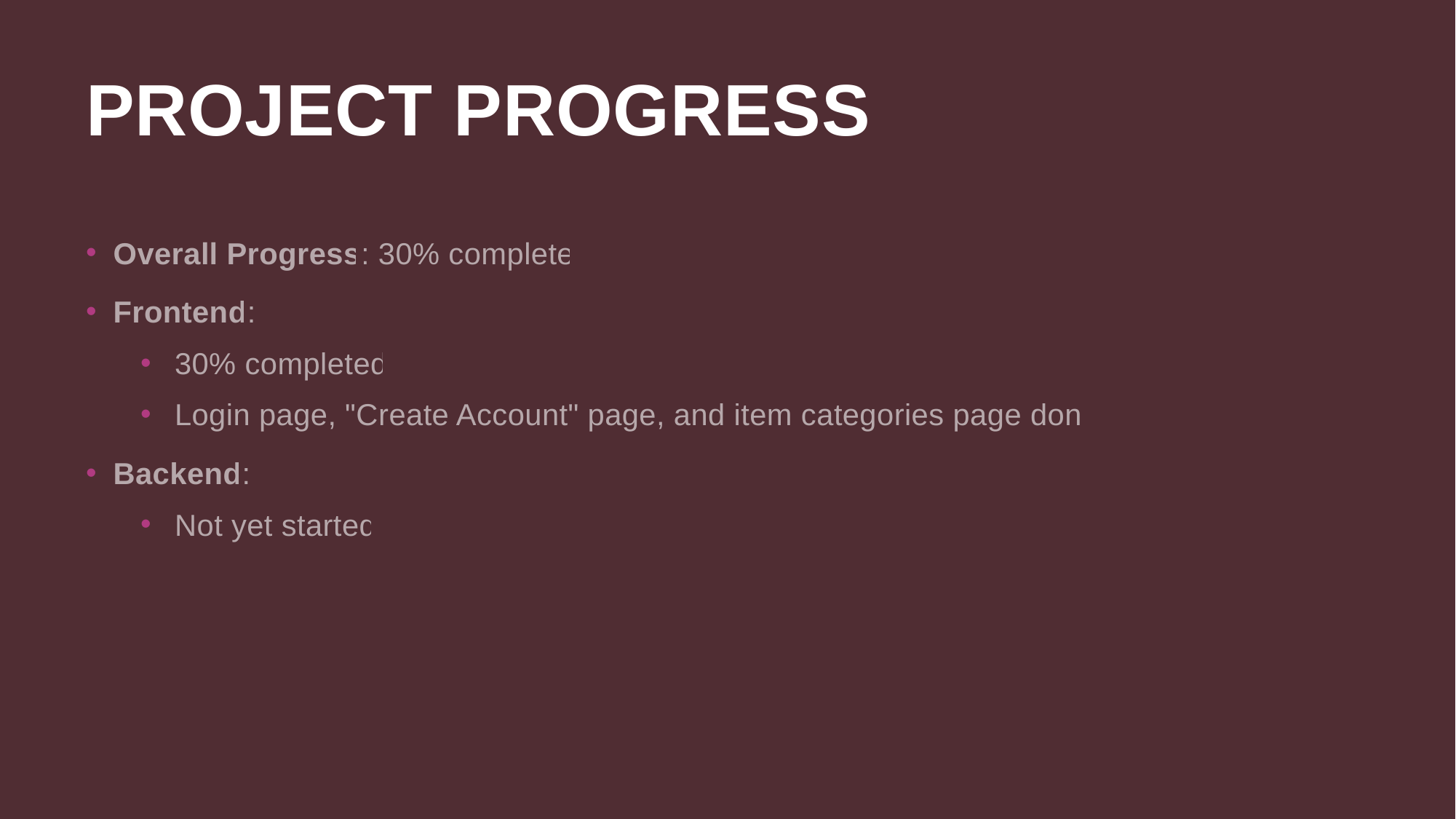

# PROJECT PROGRESS
Overall Progress: 30% complete
Frontend:
30% completed
Login page, "Create Account" page, and item categories page done
Backend:
Not yet started